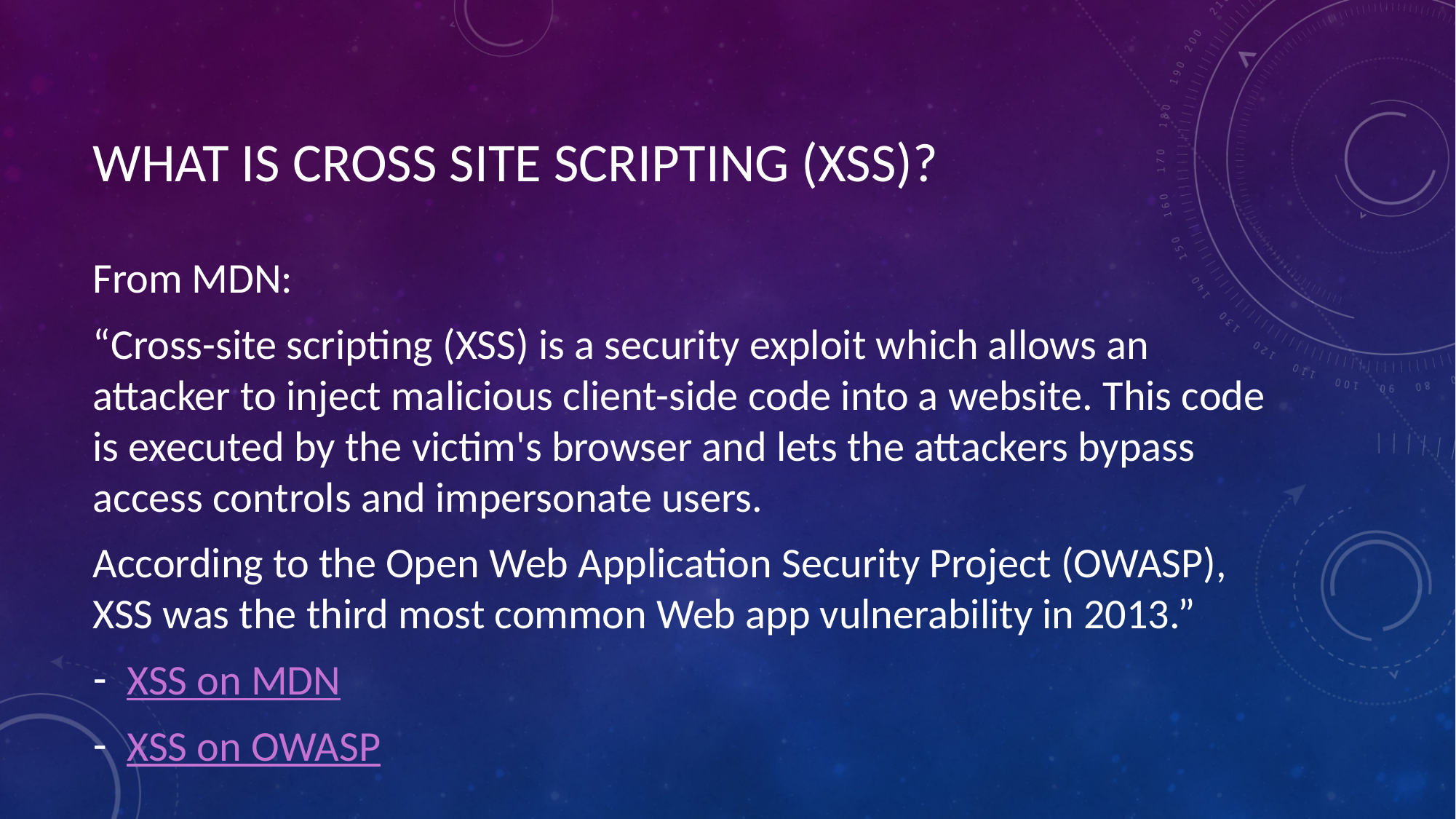

# What is Cross Site Scripting (XSS)?
From MDN:
“Cross-site scripting (XSS) is a security exploit which allows an attacker to inject malicious client-side code into a website. This code is executed by the victim's browser and lets the attackers bypass access controls and impersonate users.
According to the Open Web Application Security Project (OWASP), XSS was the third most common Web app vulnerability in 2013.”
XSS on MDN
XSS on OWASP